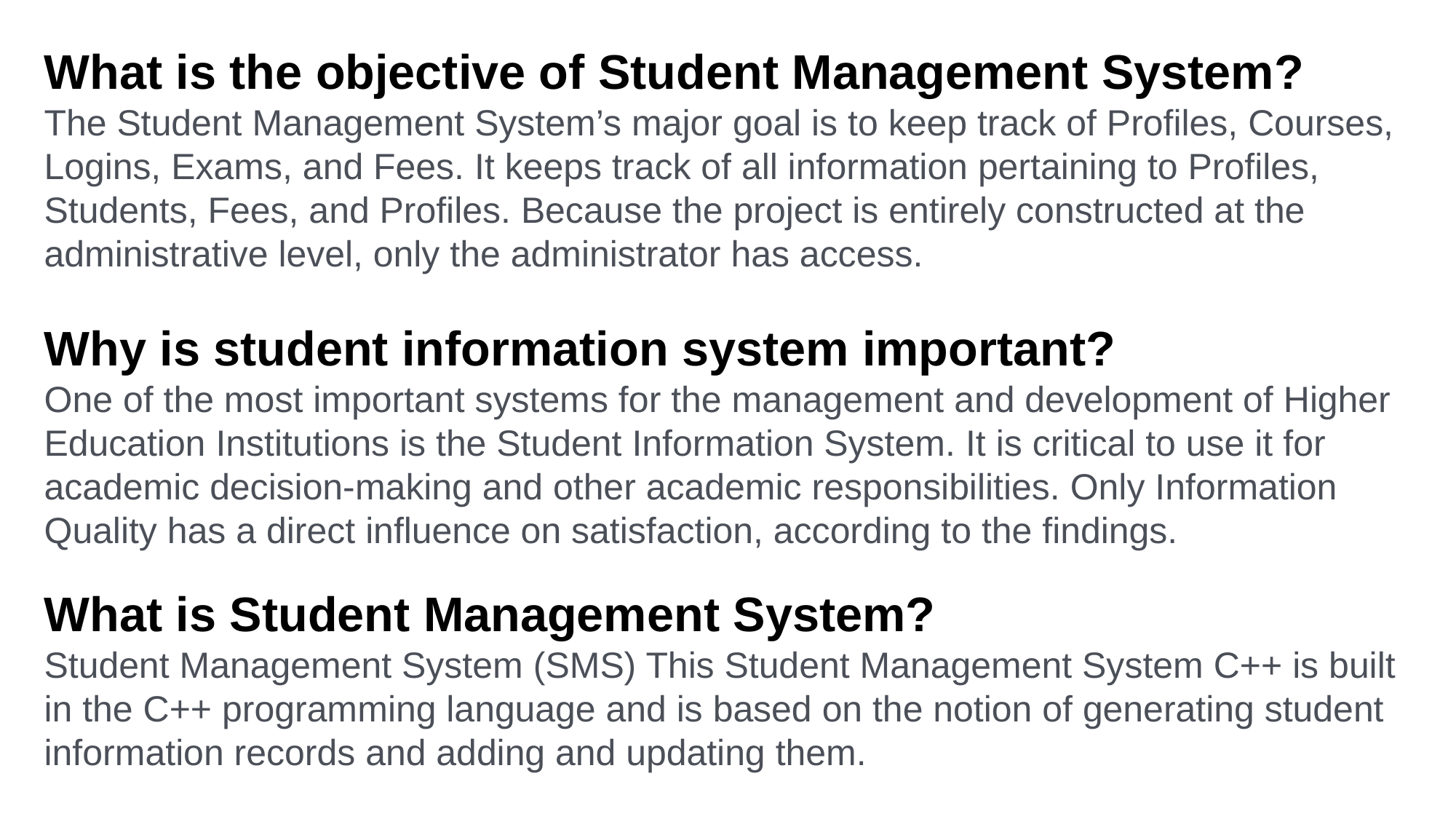

What is the objective of Student Management System?
The Student Management System’s major goal is to keep track of Profiles, Courses, Logins, Exams, and Fees. It keeps track of all information pertaining to Profiles, Students, Fees, and Profiles. Because the project is entirely constructed at the administrative level, only the administrator has access.

Why is student information system important?
One of the most important systems for the management and development of Higher Education Institutions is the Student Information System. It is critical to use it for academic decision-making and other academic responsibilities. Only Information Quality has a direct influence on satisfaction, according to the findings.

What is Student Management System?
Student Management System (SMS) This Student Management System C++ is built in the C++ programming language and is based on the notion of generating student information records and adding and updating them.